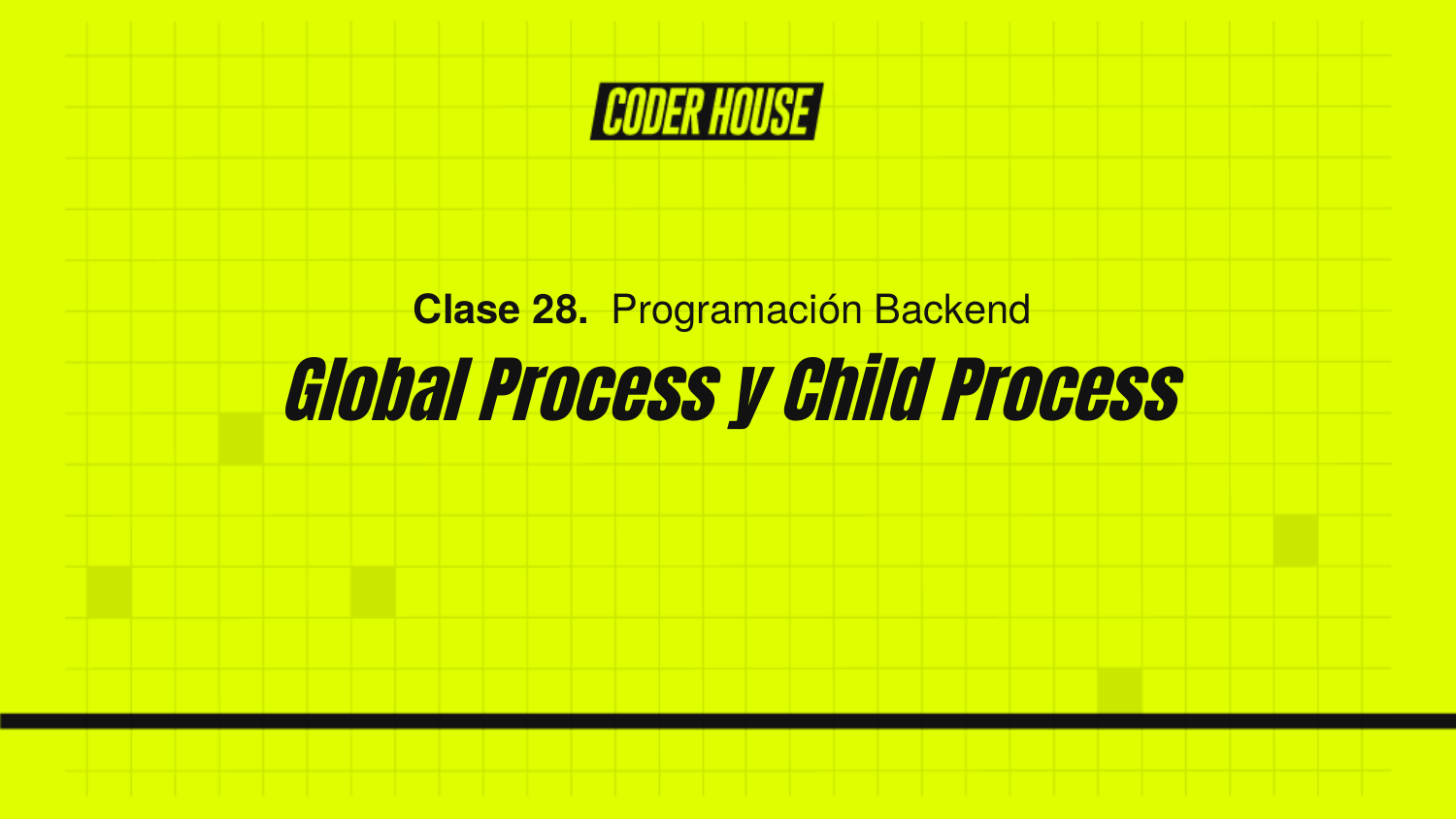

Clase 28.  Programación Backend
Global Process y Child Process